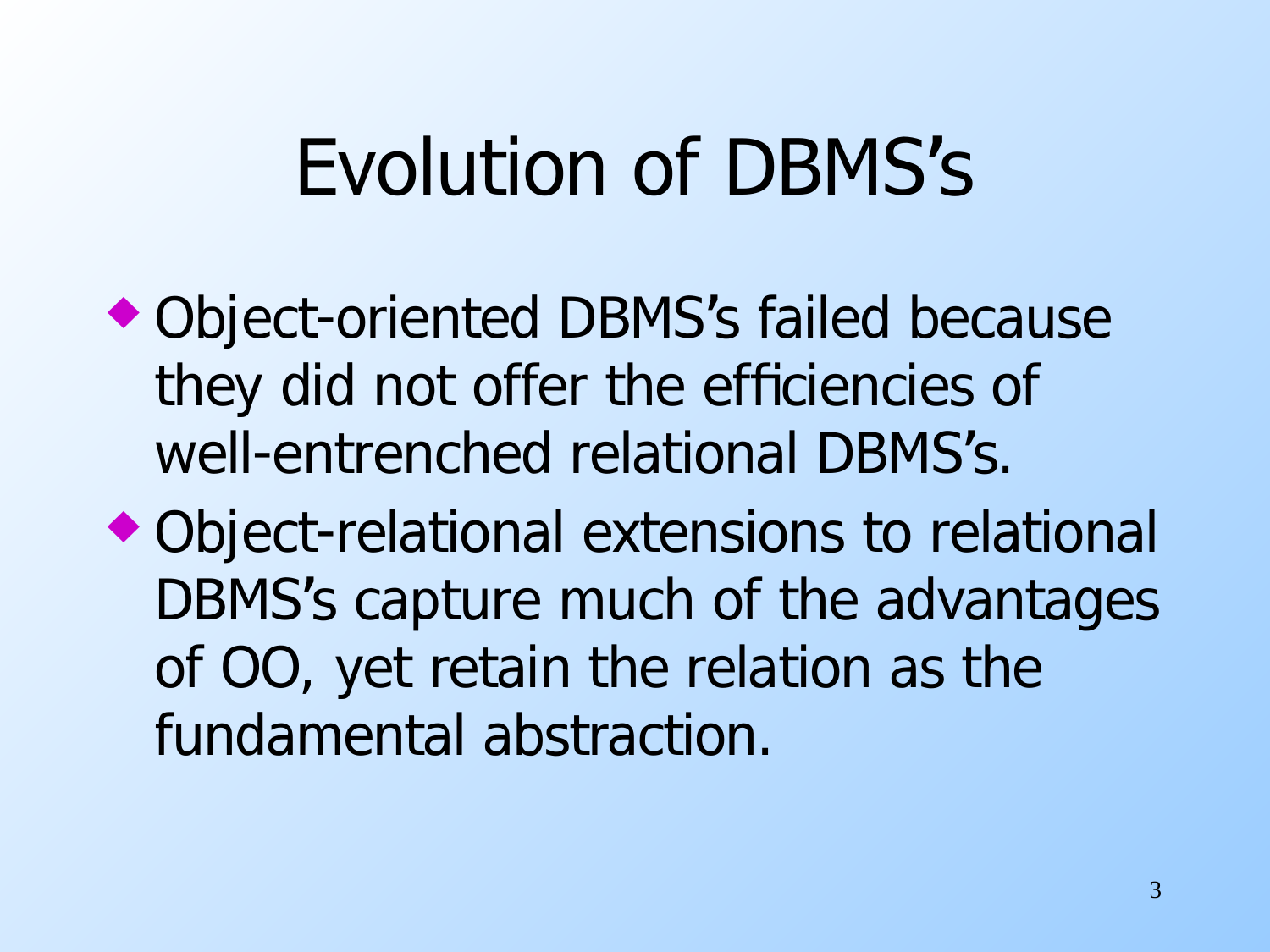

# Evolution of DBMS’s
Object-oriented DBMS’s failed because they did not offer the efficiencies of well-entrenched relational DBMS’s.
Object-relational extensions to relational DBMS’s capture much of the advantages of OO, yet retain the relation as the fundamental abstraction.
3